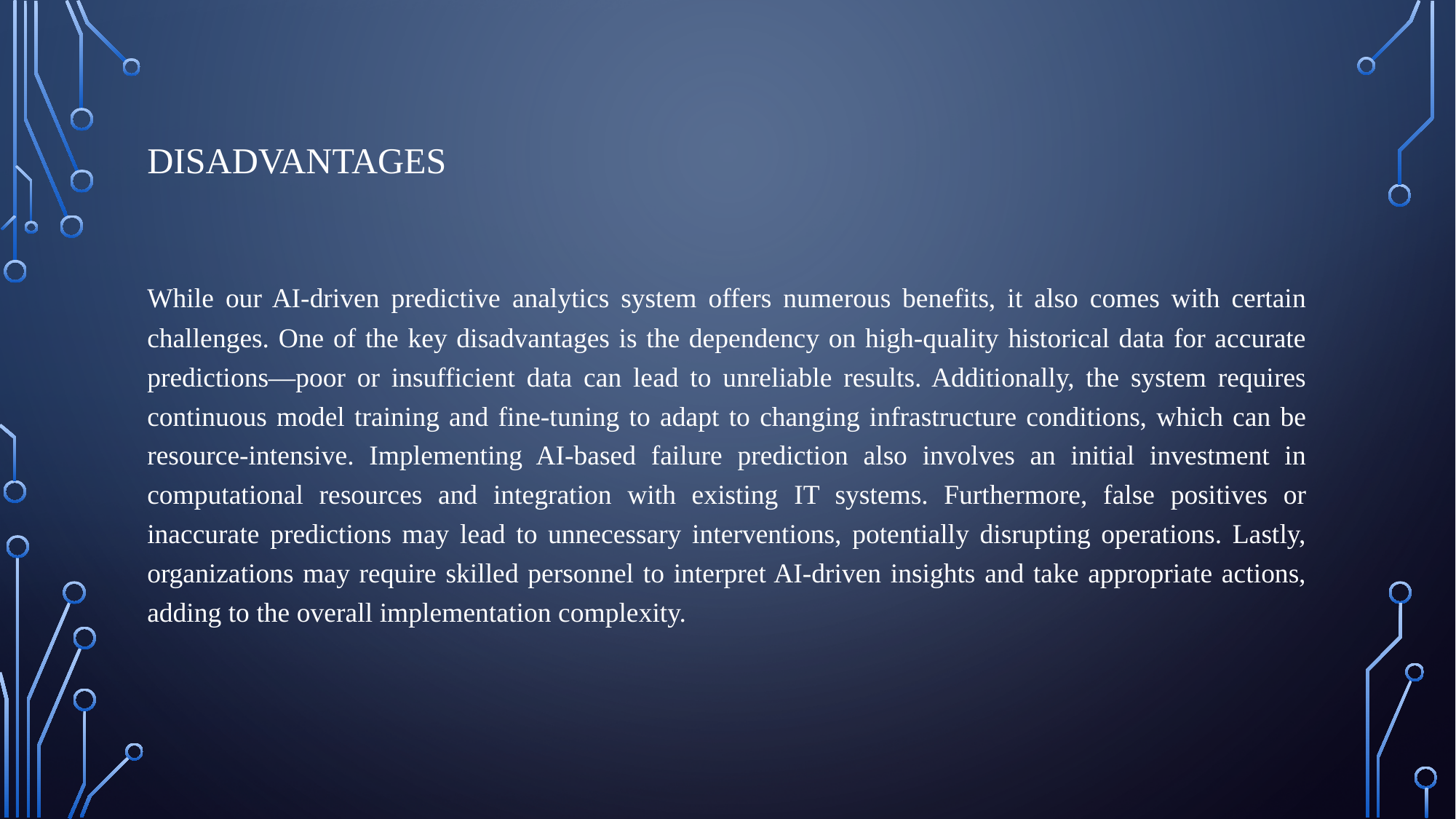

# Disadvantages
While our AI-driven predictive analytics system offers numerous benefits, it also comes with certain challenges. One of the key disadvantages is the dependency on high-quality historical data for accurate predictions—poor or insufficient data can lead to unreliable results. Additionally, the system requires continuous model training and fine-tuning to adapt to changing infrastructure conditions, which can be resource-intensive. Implementing AI-based failure prediction also involves an initial investment in computational resources and integration with existing IT systems. Furthermore, false positives or inaccurate predictions may lead to unnecessary interventions, potentially disrupting operations. Lastly, organizations may require skilled personnel to interpret AI-driven insights and take appropriate actions, adding to the overall implementation complexity.